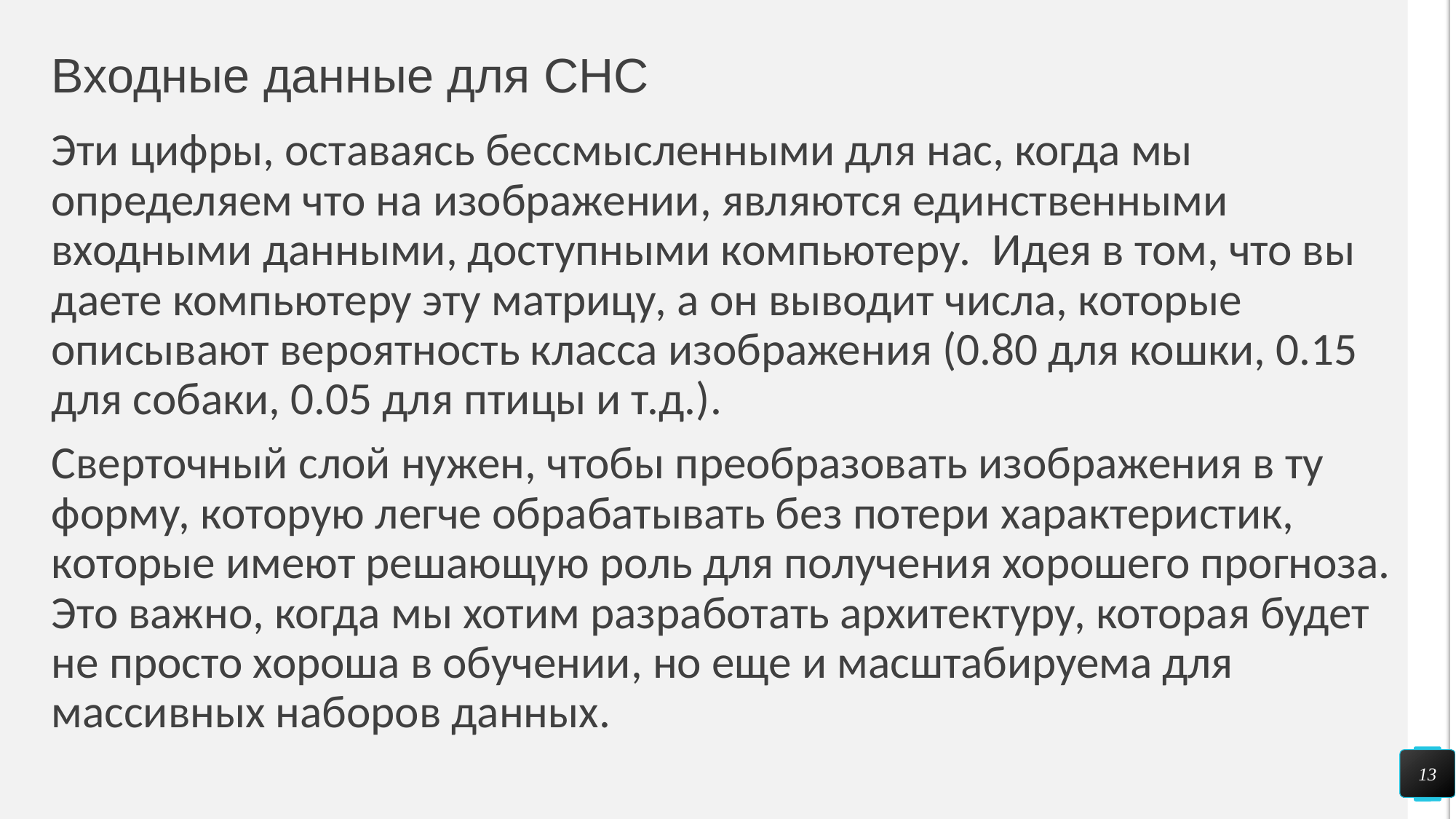

# Входные данные для СНС
Эти цифры, оставаясь бессмысленными для нас, когда мы определяем что на изображении, являются единственными входными данными, доступными компьютеру.  Идея в том, что вы даете компьютеру эту матрицу, а он выводит числа, которые описывают вероятность класса изображения (0.80 для кошки, 0.15 для собаки, 0.05 для птицы и т.д.).
Сверточный слой нужен, чтобы преобразовать изображения в ту форму, которую легче обрабатывать без потери характеристик, которые имеют решающую роль для получения хорошего прогноза. Это важно, когда мы хотим разработать архитектуру, которая будет не просто хороша в обучении, но еще и масштабируема для массивных наборов данных.
13